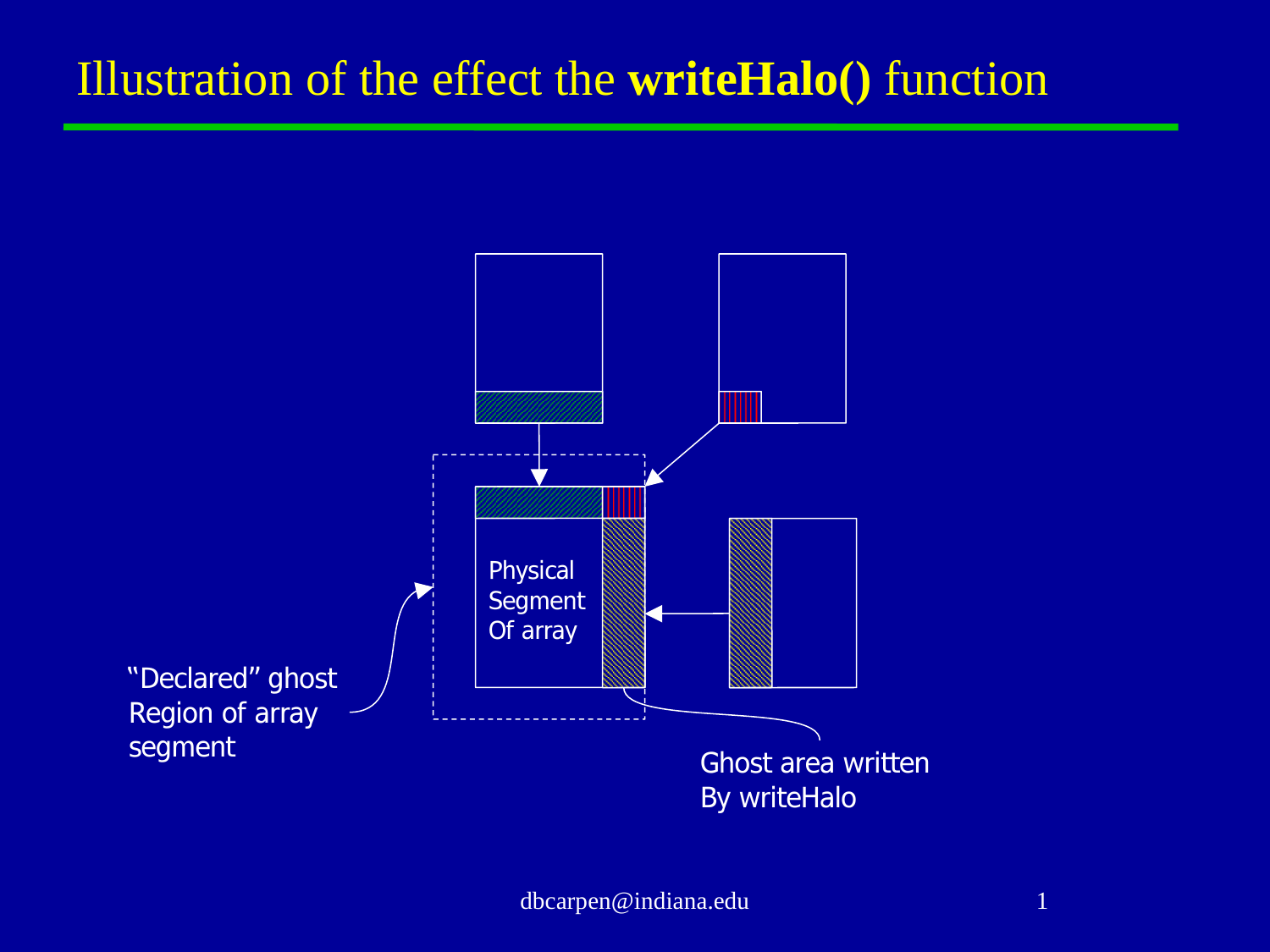

# Illustration of the effect the writeHalo() function

Physical
Segment
Of array

“Declared” ghost
Region of array
segment
Ghost area written
By writeHalo